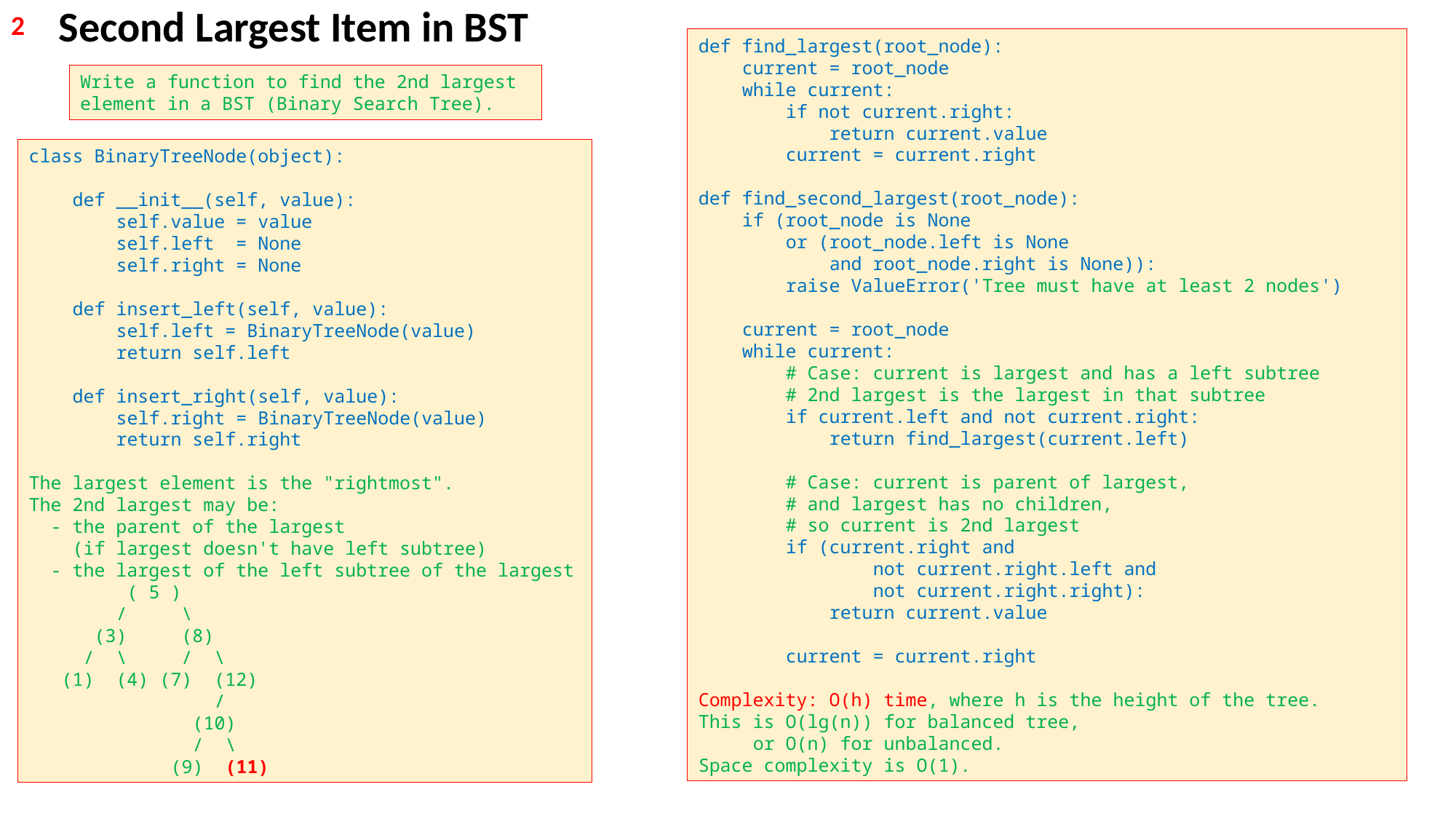

Second Largest Item in BST
2
def find_largest(root_node):
    current = root_node
    while current:
        if not current.right:
            return current.value
        current = current.right

def find_second_largest(root_node):
    if (root_node is None
        or (root_node.left is None
            and root_node.right is None)):
        raise ValueError('Tree must have at least 2 nodes')

    current = root_node
    while current:
        # Case: current is largest and has a left subtree
        # 2nd largest is the largest in that subtree
        if current.left and not current.right:
            return find_largest(current.left)

        # Case: current is parent of largest,
        # and largest has no children,
        # so current is 2nd largest
        if (current.right and
                not current.right.left and
                not current.right.right):
            return current.value

        current = current.right

Complexity: O(h) time, where h is the height of the tree.
This is O(lg(n)) for balanced tree,
     or O(n) for unbalanced.
Space complexity is O(1).
Write a function to find the 2nd largest
element in a BST (Binary Search Tree).
class BinaryTreeNode(object):

    def __init__(self, value):
        self.value = value
        self.left  = None
        self.right = None

    def insert_left(self, value):
        self.left = BinaryTreeNode(value)
        return self.left

    def insert_right(self, value):
        self.right = BinaryTreeNode(value)
        return self.right

The largest element is the "rightmost".
The 2nd largest may be:
  - the parent of the largest
    (if largest doesn't have left subtree)
  - the largest of the left subtree of the largest
         ( 5 )
        /     \
      (3)     (8)
     /  \     /  \
   (1)  (4) (7)  (12)
                 /
               (10)
               /  \
             (9)  (11)